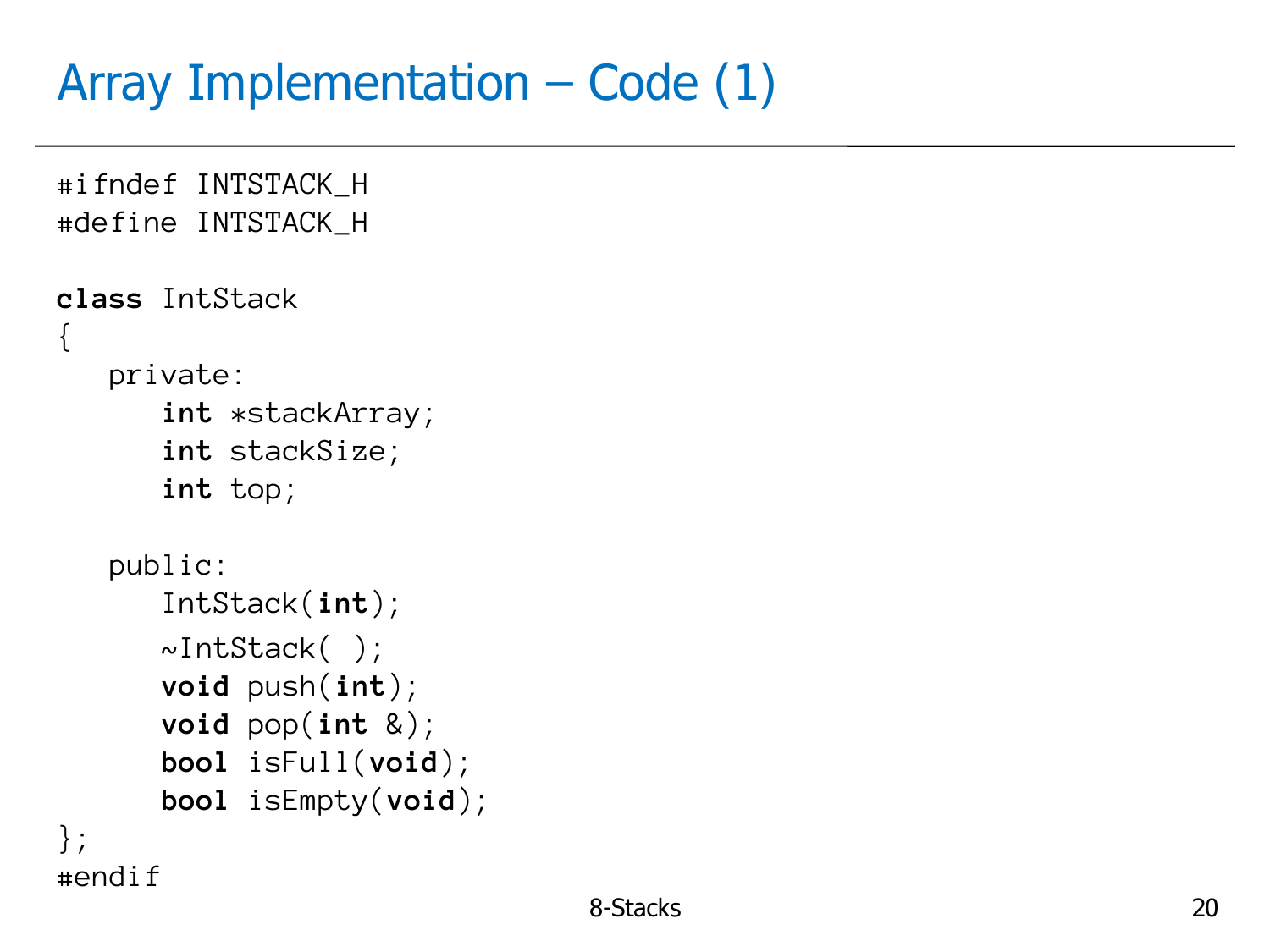

# Array Implementation – Code (1)
#ifndef INTSTACK_H
#define INTSTACK_H
class IntStack
{
   private:
      int *stackArray;
      int stackSize;
      int top;
   public:
      IntStack(int);
      ~IntStack( );
      void push(int);
      void pop(int &);
      bool isFull(void);
      bool isEmpty(void);
};
#endif

8-Stacks
20